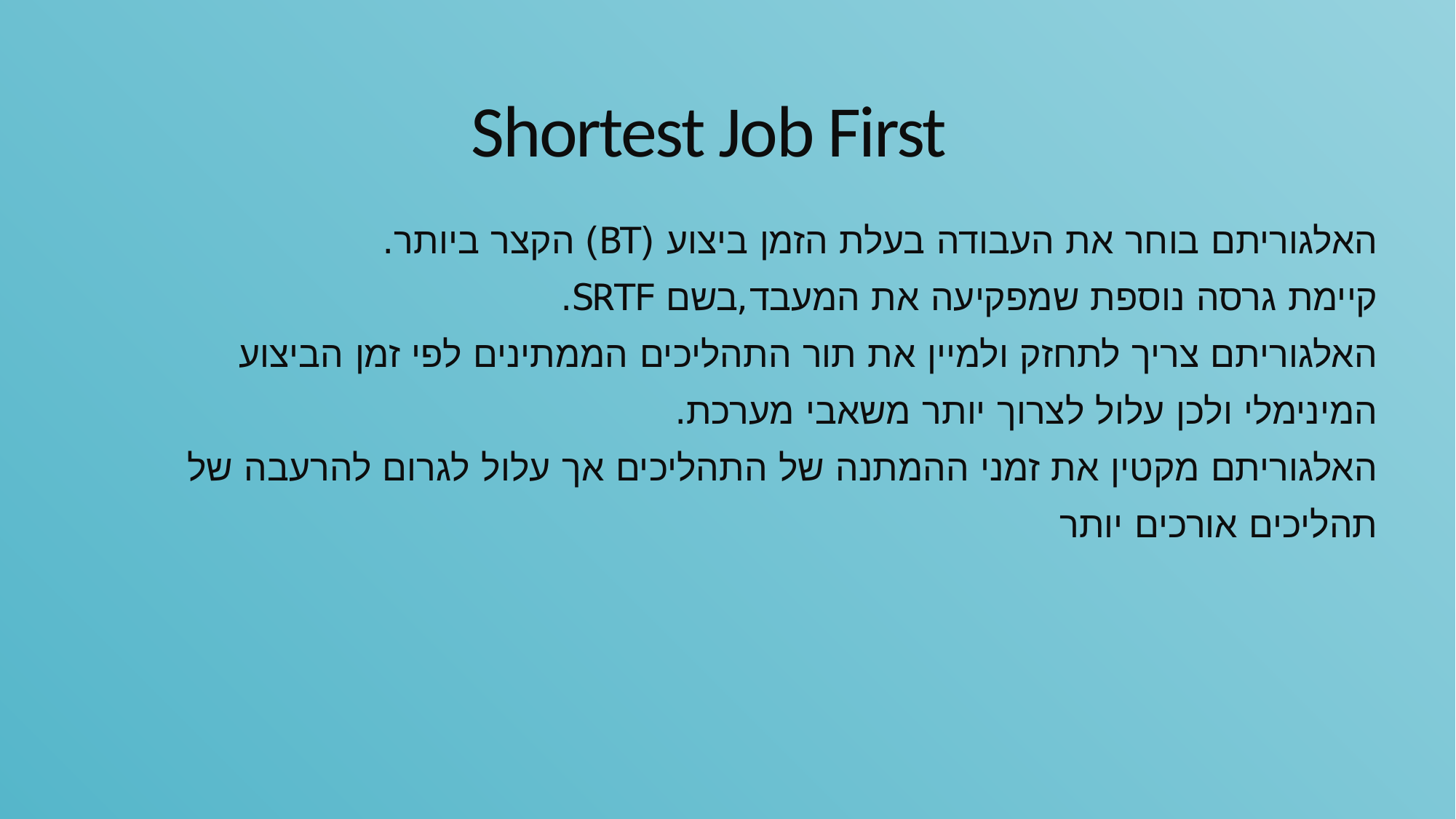

# Shortest Job First
האלגוריתם בוחר את העבודה בעלת הזמן ביצוע (BT) הקצר ביותר.
קיימת גרסה נוספת שמפקיעה את המעבד,בשם SRTF.
האלגוריתם צריך לתחזק ולמיין את תור התהליכים הממתינים לפי זמן הביצוע
המינימלי ולכן עלול לצרוך יותר משאבי מערכת.
האלגוריתם מקטין את זמני ההמתנה של התהליכים אך עלול לגרום להרעבה של
תהליכים אורכים יותר